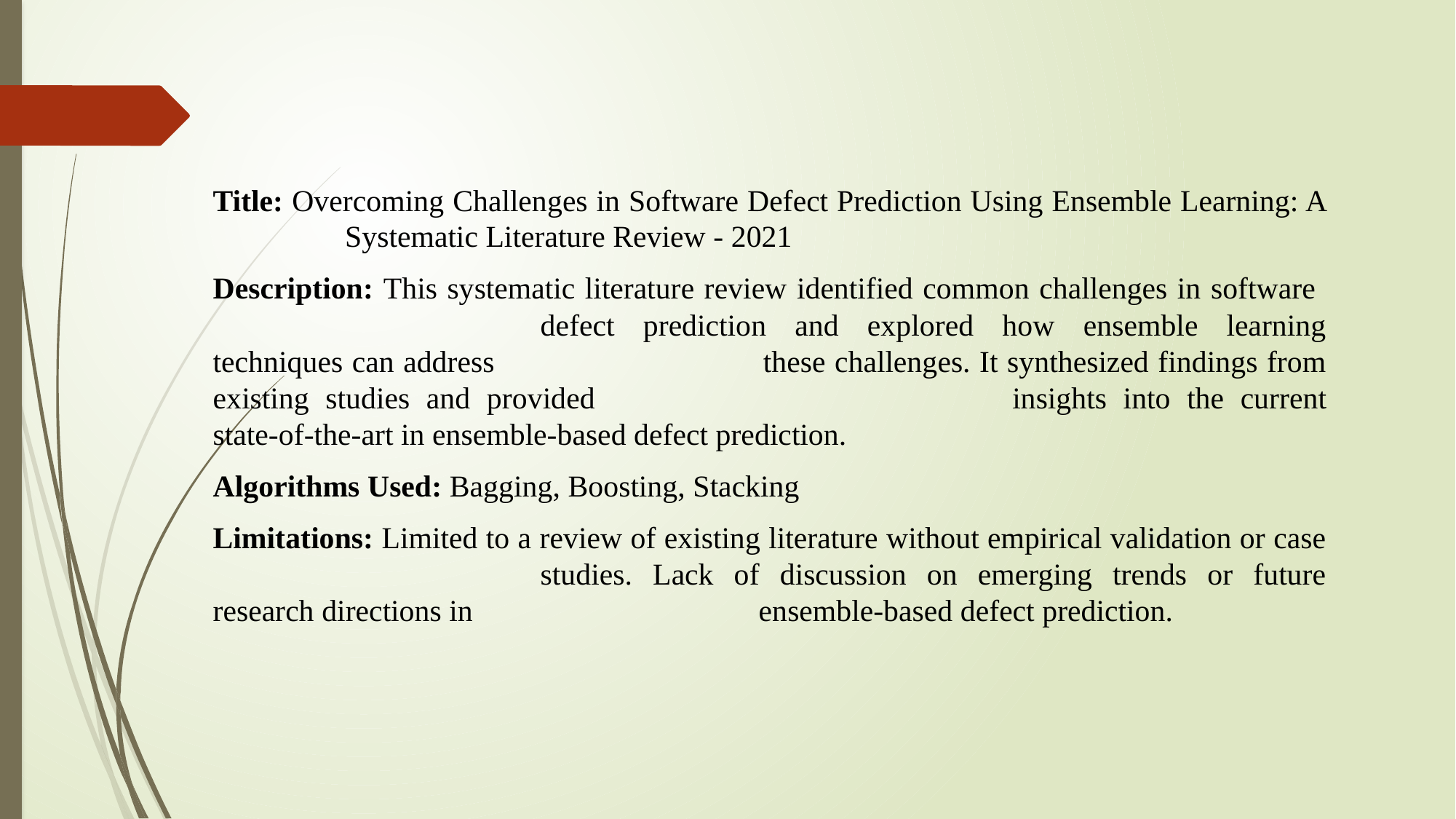

Title: Overcoming Challenges in Software Defect Prediction Using Ensemble Learning: A 	   Systematic Literature Review - 2021
Description: This systematic literature review identified common challenges in software 				defect prediction and explored how ensemble learning techniques can address 			these challenges. It synthesized findings from existing studies and provided 				insights into the current state-of-the-art in ensemble-based defect prediction.
Algorithms Used: Bagging, Boosting, Stacking
Limitations: Limited to a review of existing literature without empirical validation or case 			studies. Lack of discussion on emerging trends or future research directions in 			ensemble-based defect prediction.